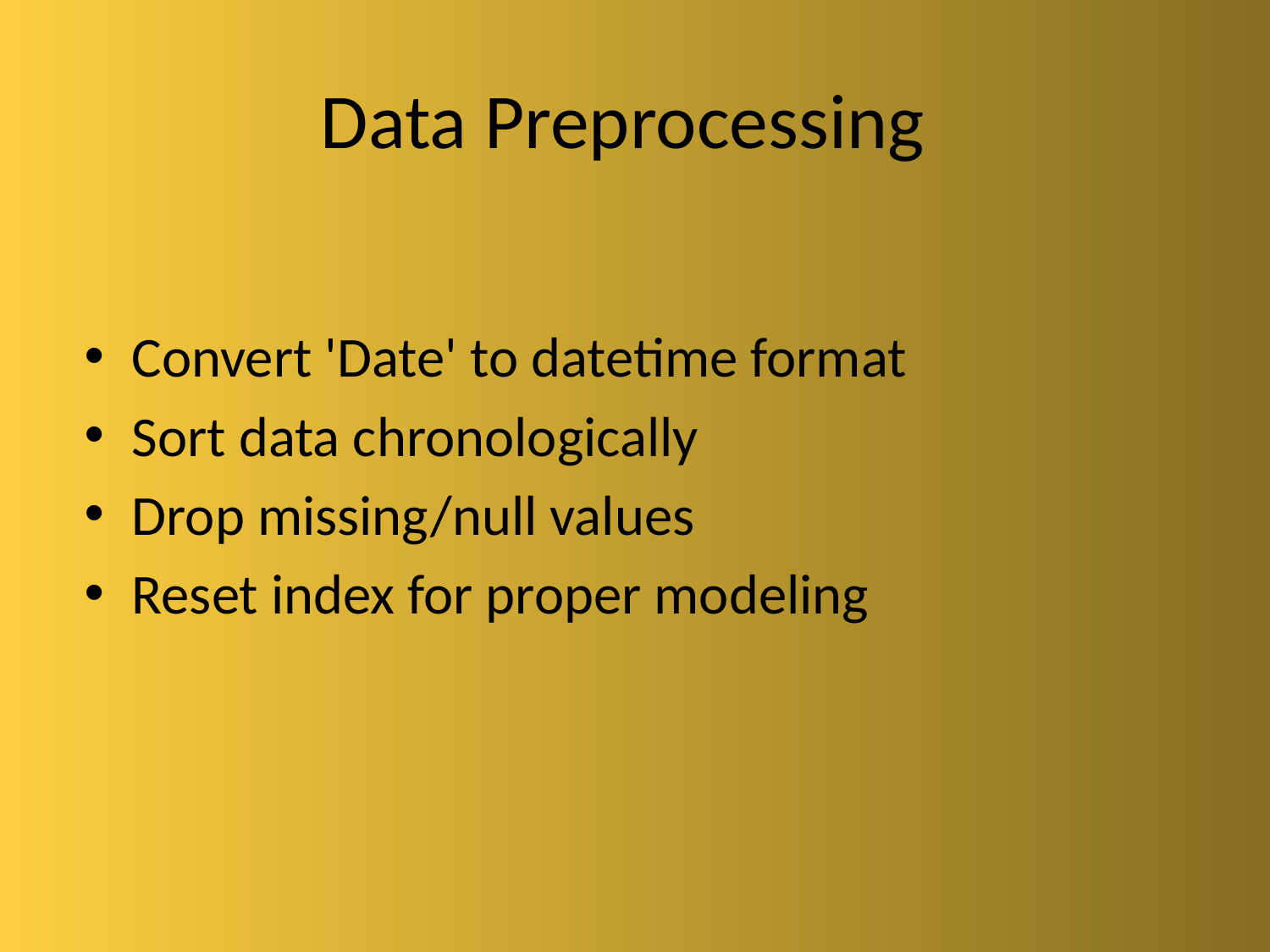

# Data Preprocessing
Convert 'Date' to datetime format
Sort data chronologically
Drop missing/null values
Reset index for proper modeling